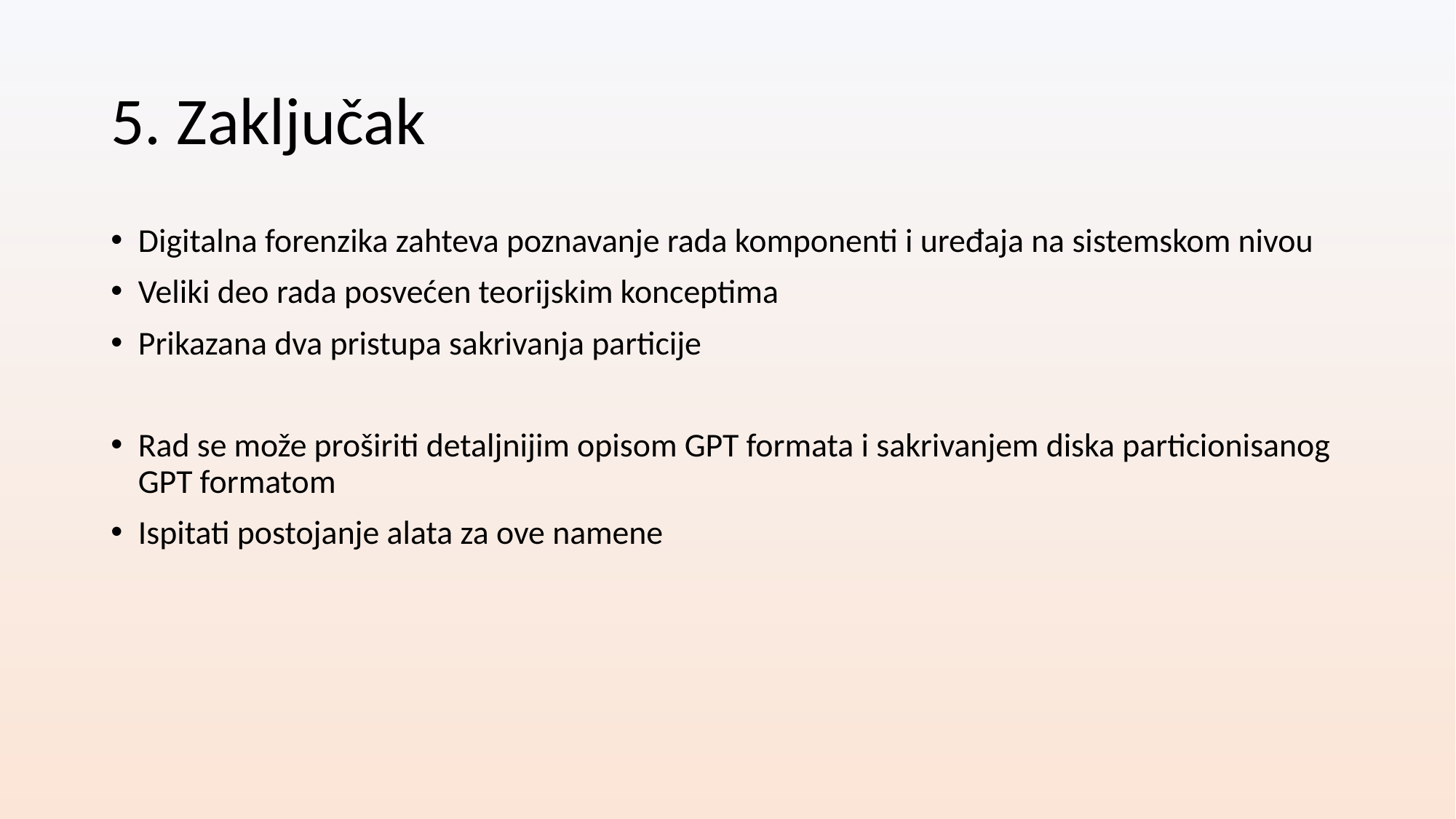

# 5. Zaključak
Digitalna forenzika zahteva poznavanje rada komponenti i uređaja na sistemskom nivou
Veliki deo rada posvećen teorijskim konceptima
Prikazana dva pristupa sakrivanja particije

Rad se može proširiti detaljnijim opisom GPT formata i sakrivanjem diska particionisanog GPT formatom
Ispitati postojanje alata za ove namene